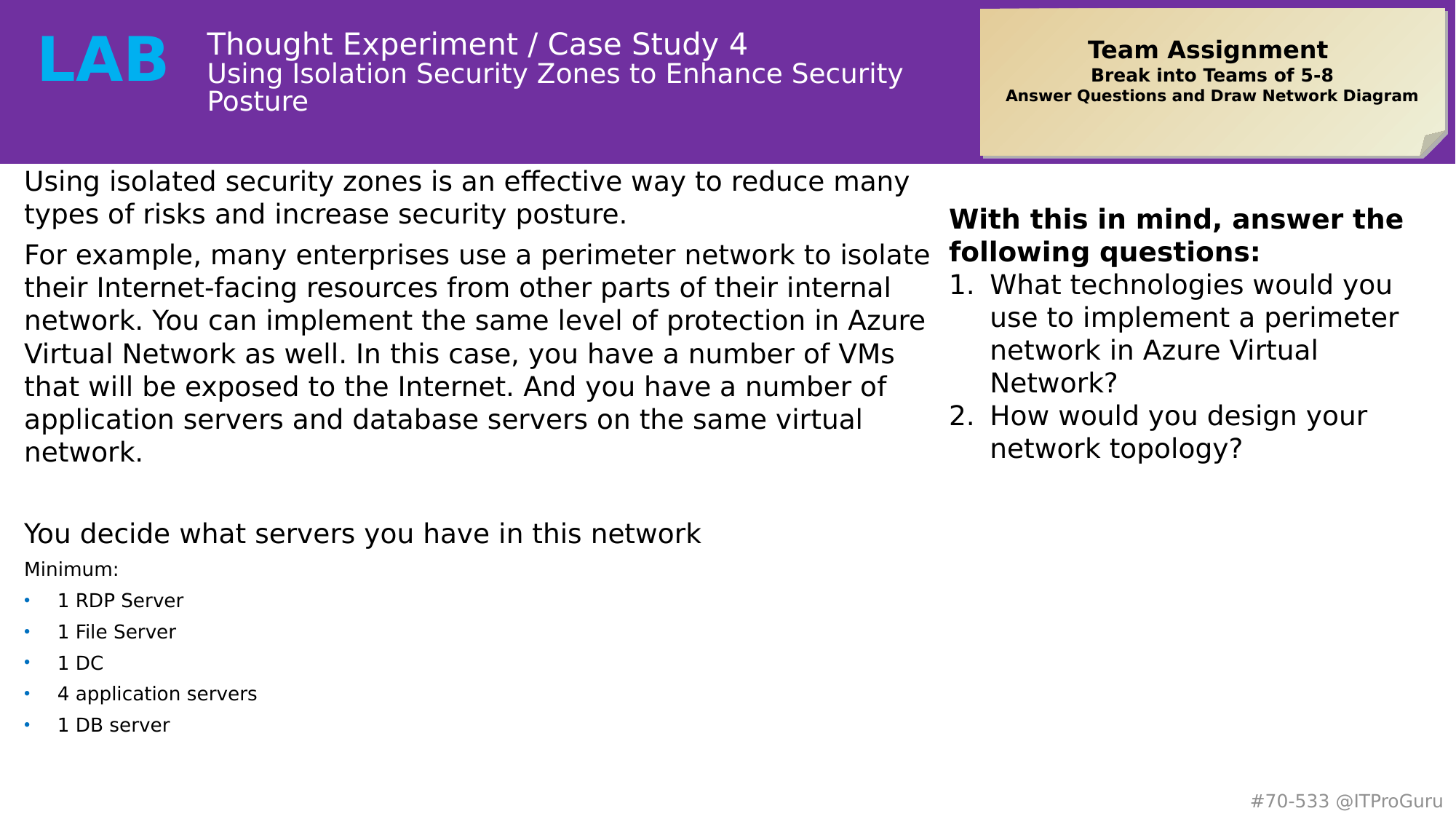

# Thought Experiment / Case Study 4 Using Isolation Security Zones to Enhance Security Posture
Team Assignment
Break into Teams of 5-8
Answer Questions and Draw Network Diagram
Using isolated security zones is an effective way to reduce many types of risks and increase security posture.
For example, many enterprises use a perimeter network to isolate their Internet-facing resources from other parts of their internal network. You can implement the same level of protection in Azure Virtual Network as well. In this case, you have a number of VMs that will be exposed to the Internet. And you have a number of application servers and database servers on the same virtual network.

You decide what servers you have in this network
Minimum:
1 RDP Server
1 File Server
1 DC
4 application servers
1 DB server
With this in mind, answer the following questions:
What technologies would you use to implement a perimeter network in Azure Virtual Network?
How would you design your network topology?